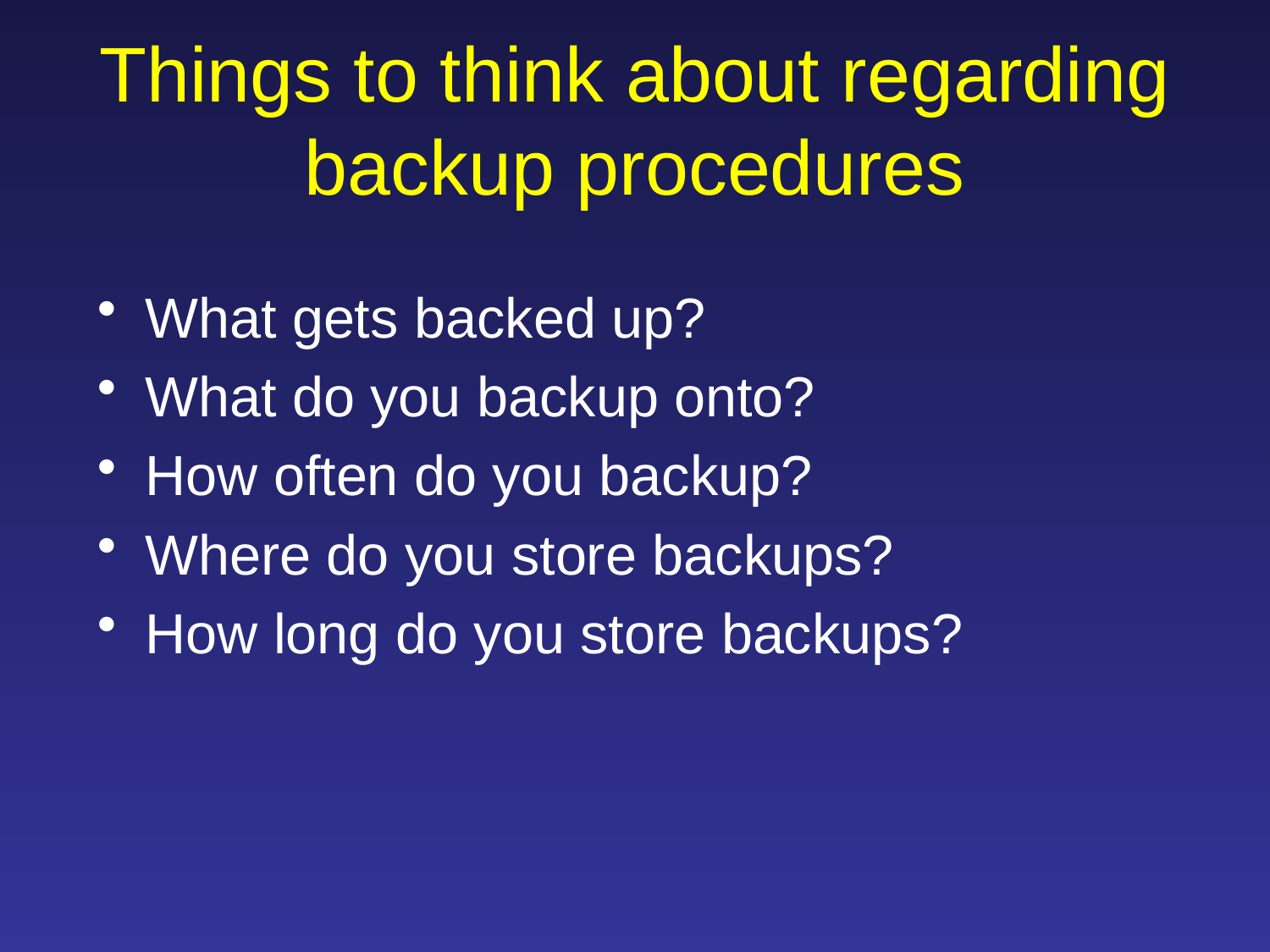

# Things to think about regarding backup procedures
What gets backed up?
What do you backup onto?
How often do you backup?
Where do you store backups?
How long do you store backups?